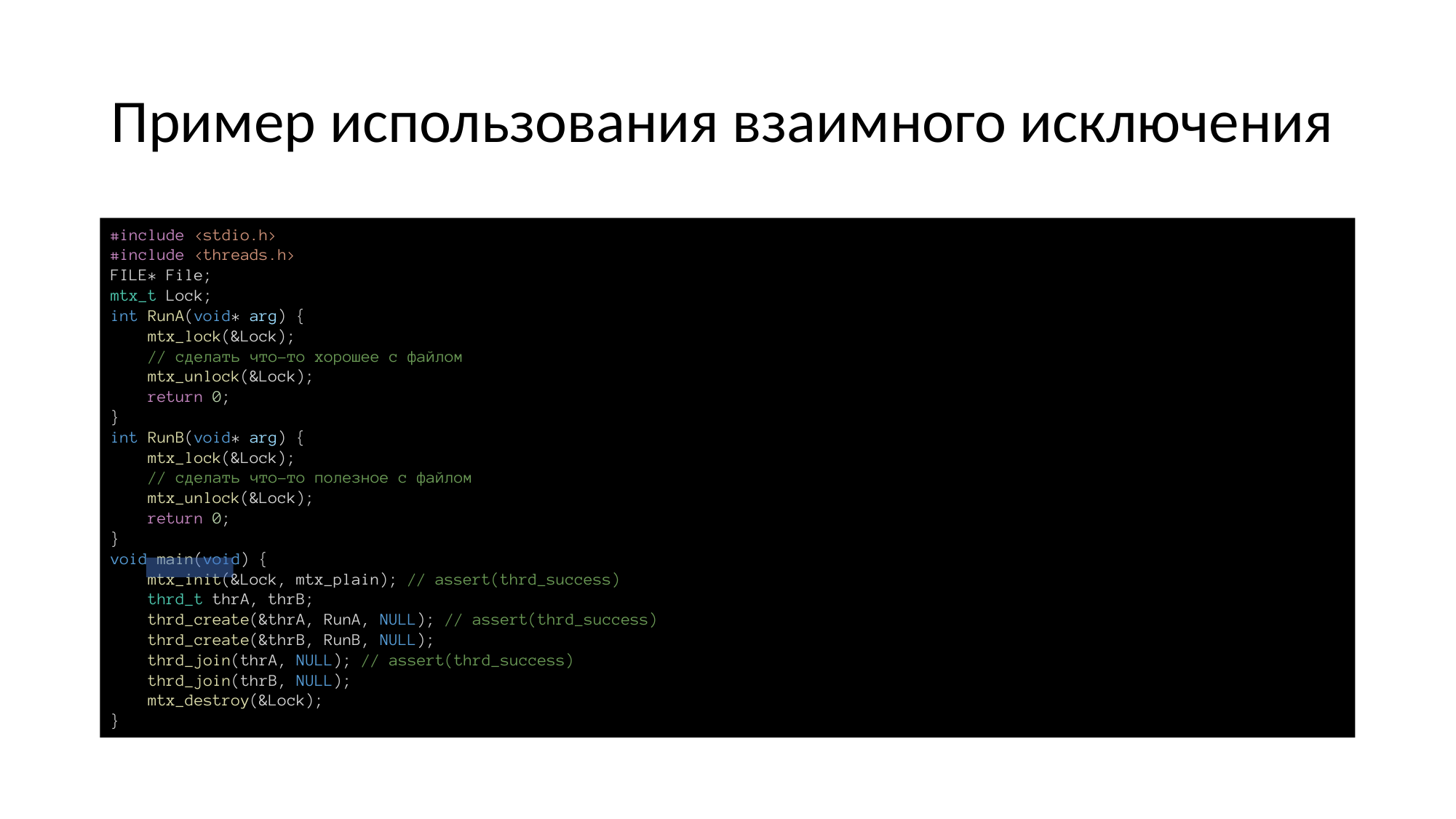

# Пример использования взаимного исключения
#include <stdio.h>
#include <threads.h>
FILE* File;
mtx_t Lock;
int RunA(void* arg) {
    mtx_lock(&Lock);
    // сделать что-то хорошее с файлом
    mtx_unlock(&Lock);
    return 0;
}
int RunB(void* arg) {
    mtx_lock(&Lock);
    // сделать что-то полезное с файлом
    mtx_unlock(&Lock);
    return 0;
}
void main(void) {
    mtx_init(&Lock, mtx_plain); // assert(thrd_success)
    thrd_t thrA, thrB;
    thrd_create(&thrA, RunA, NULL); // assert(thrd_success)
    thrd_create(&thrB, RunB, NULL);
    thrd_join(thrA, NULL); // assert(thrd_success)
    thrd_join(thrB, NULL);
    mtx_destroy(&Lock);
}